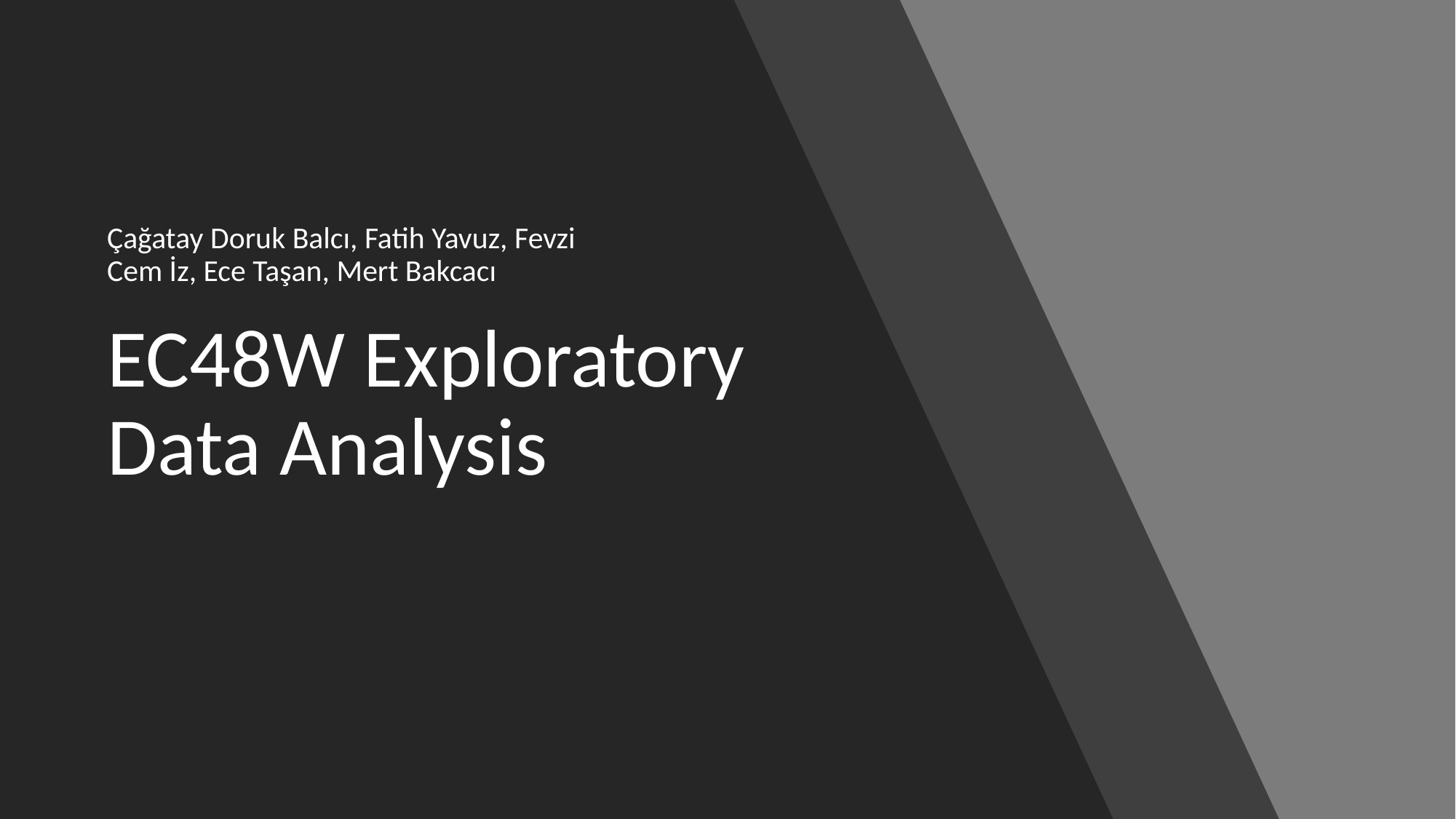

Çağatay Doruk Balcı, Fatih Yavuz, Fevzi Cem İz, Ece Taşan, Mert Bakcacı
# EC48W Exploratory Data Analysis